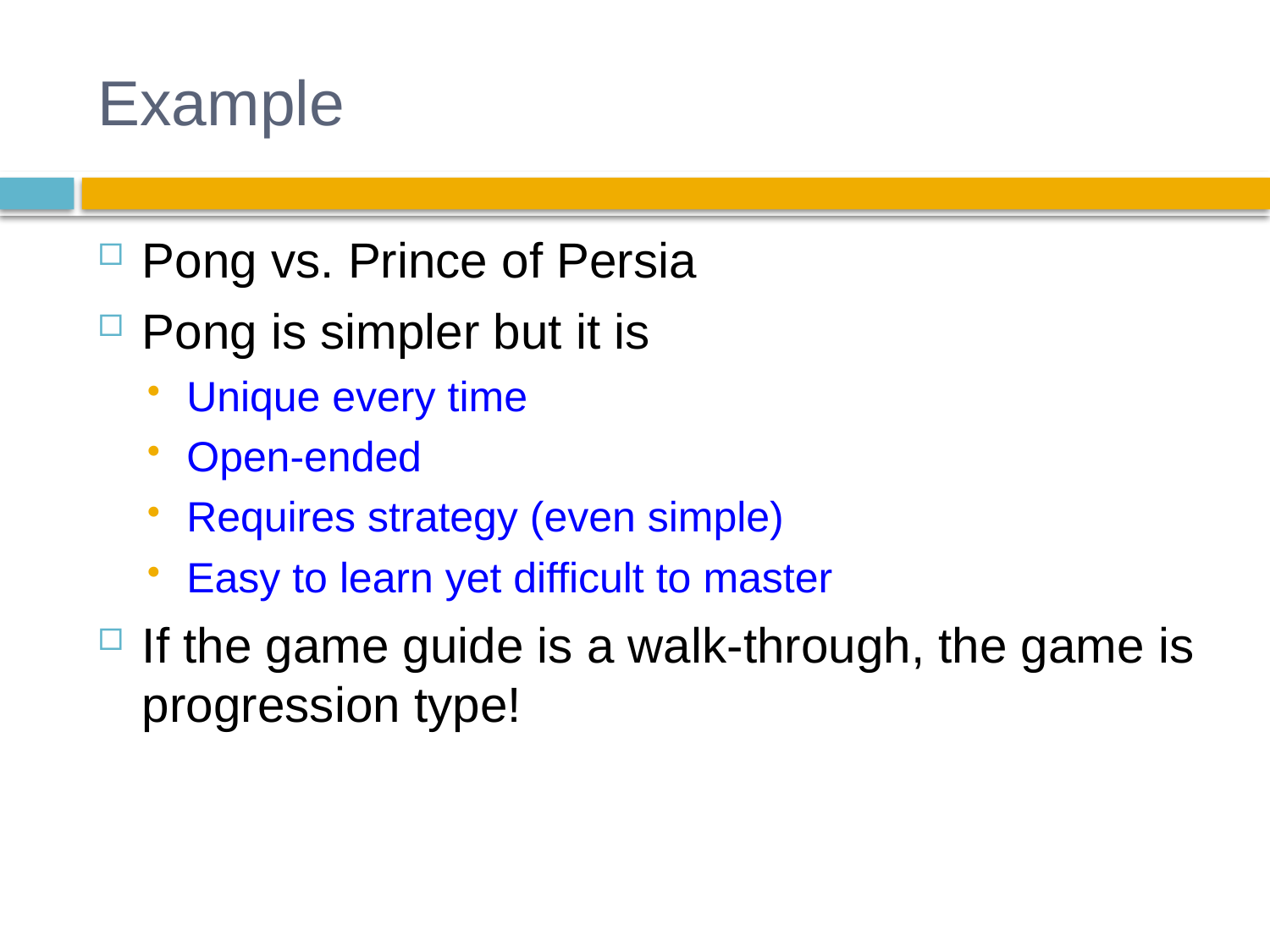

# Example
Pong vs. Prince of Persia
Pong is simpler but it is
Unique every time
Open-ended
Requires strategy (even simple)
Easy to learn yet difficult to master
If the game guide is a walk-through, the game is progression type!